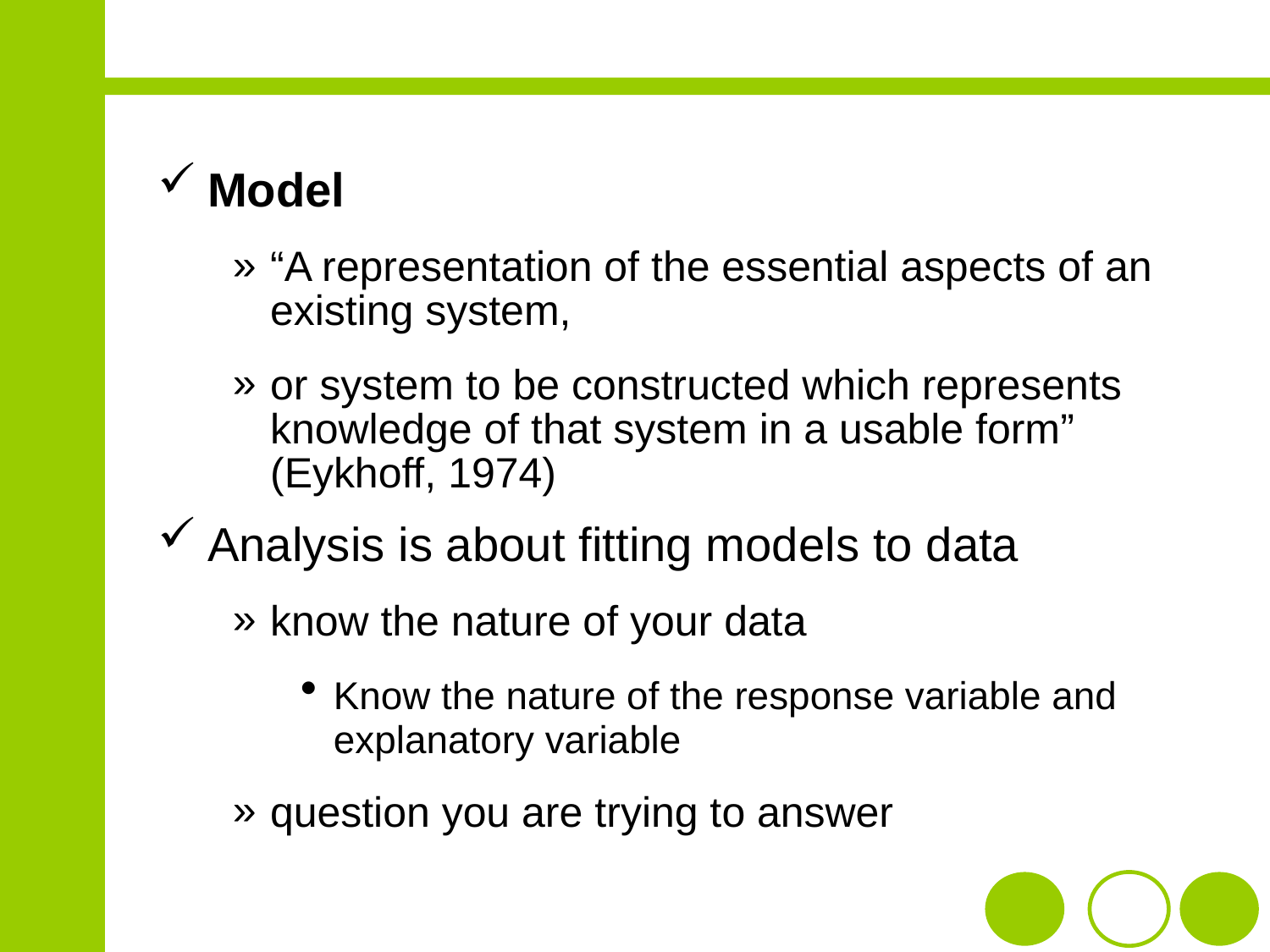

#
Model
“A representation of the essential aspects of an existing system,
or system to be constructed which represents knowledge of that system in a usable form” (Eykhoff, 1974)
Analysis is about fitting models to data
know the nature of your data
Know the nature of the response variable and explanatory variable
question you are trying to answer